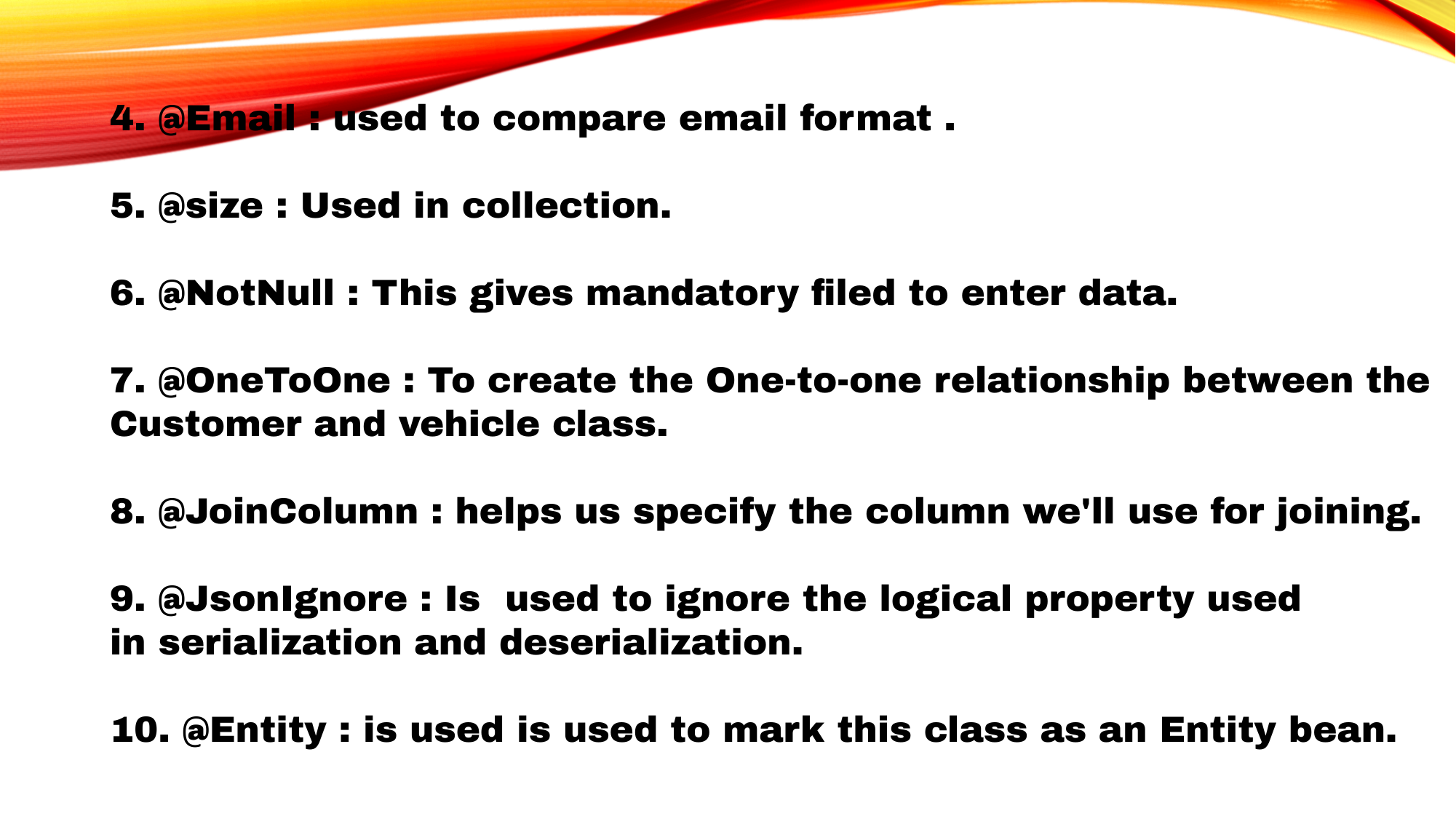

4. @Email : used to compare email format ​.​

5. @size : Used in collection. ​

6. @NotNull : This gives mandatory filed to enter data.​

7. @OneToOne : To create the One-to-one relationship between the Customer and vehicle class.​

8. @JoinColumn : helps us specify the column we'll use for joining.

9. @JsonIgnore : Is  used to ignore the logical property used in serialization and deserialization.​

10. @Entity : is used is used to mark this class as an Entity bean.​
 ​